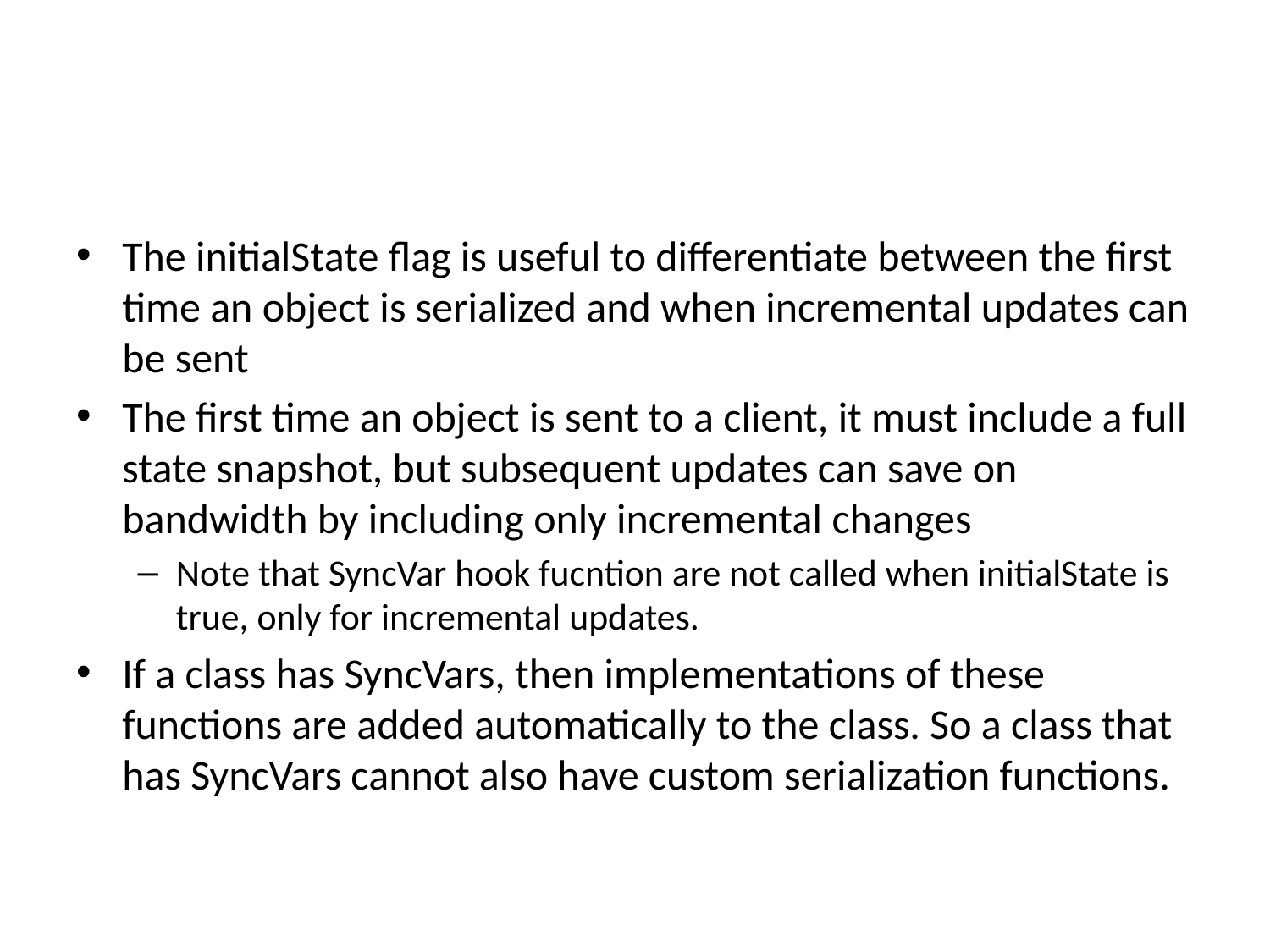

#
The initialState flag is useful to differentiate between the first time an object is serialized and when incremental updates can be sent
The first time an object is sent to a client, it must include a full state snapshot, but subsequent updates can save on bandwidth by including only incremental changes
Note that SyncVar hook fucntion are not called when initialState is true, only for incremental updates.
If a class has SyncVars, then implementations of these functions are added automatically to the class. So a class that has SyncVars cannot also have custom serialization functions.